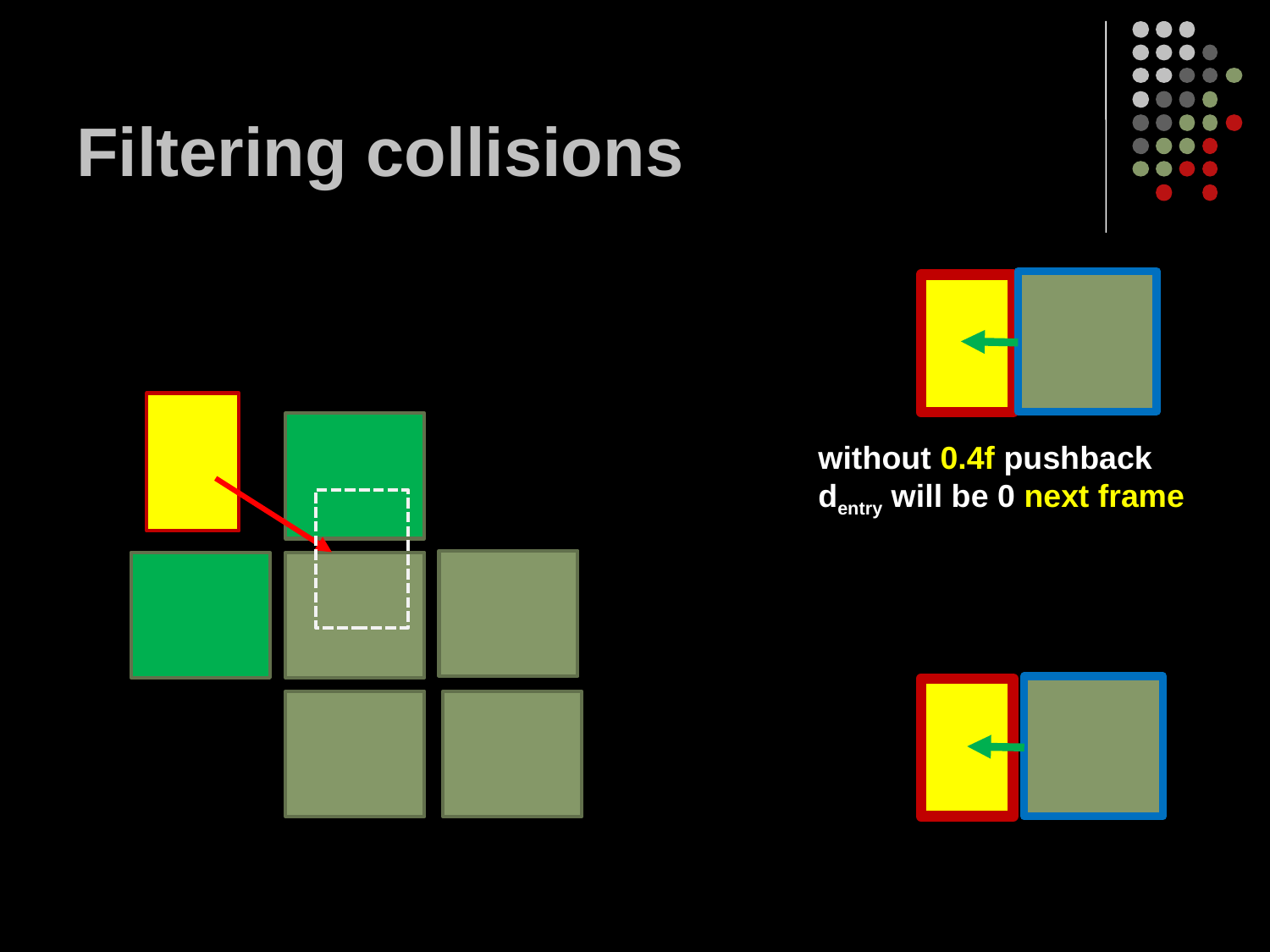

# Filtering collisions

without 0.4f pushback dentry will be 0 next frame